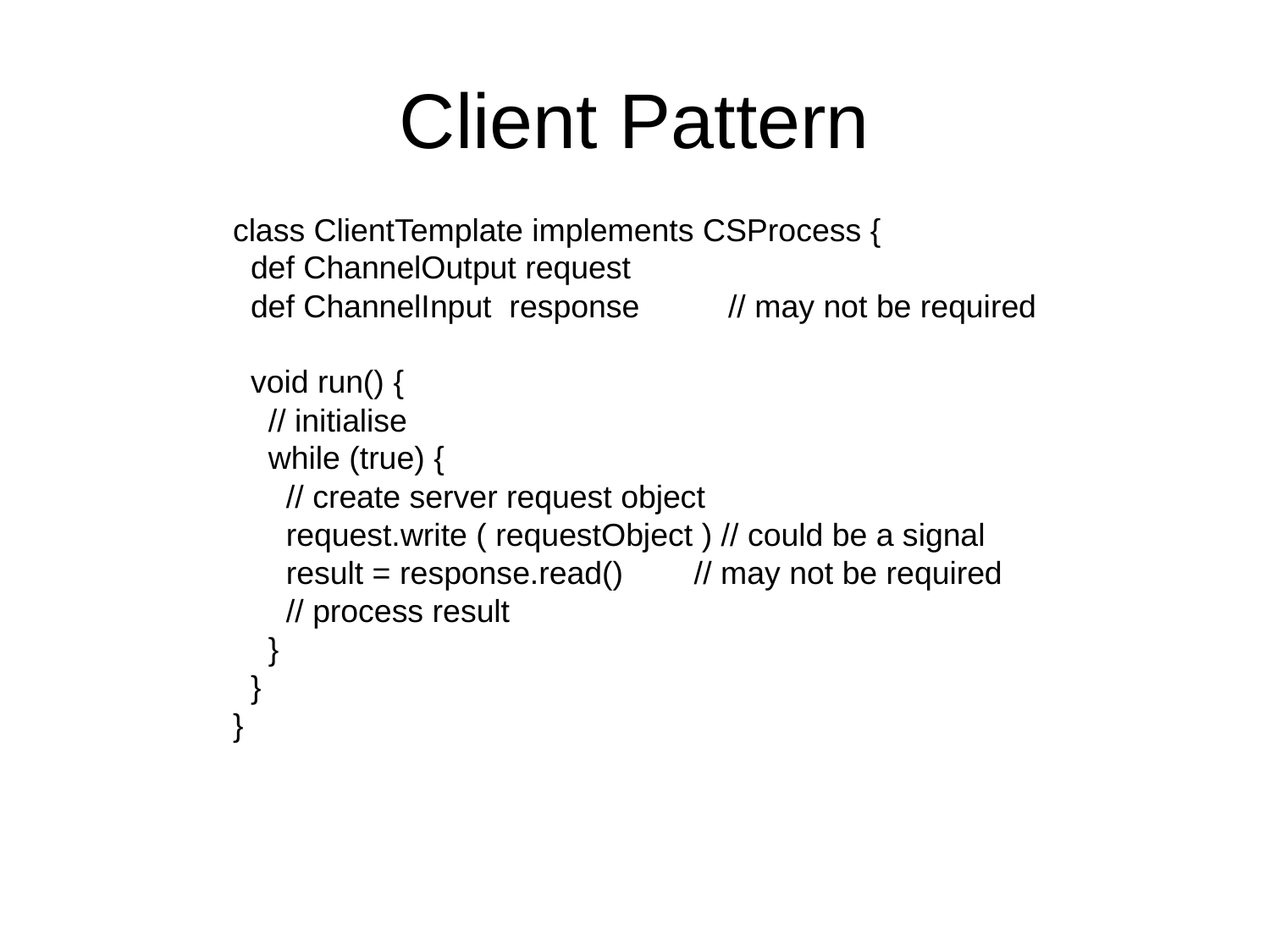

# Client Pattern
class ClientTemplate implements CSProcess {
  def ChannelOutput request
  def ChannelInput  response          // may not be required

  void run() {
    // initialise
    while (true) {
      // create server request object
      request.write ( requestObject ) // could be a signal
      result = response.read()        // may not be required
      // process result
    }
  }
}